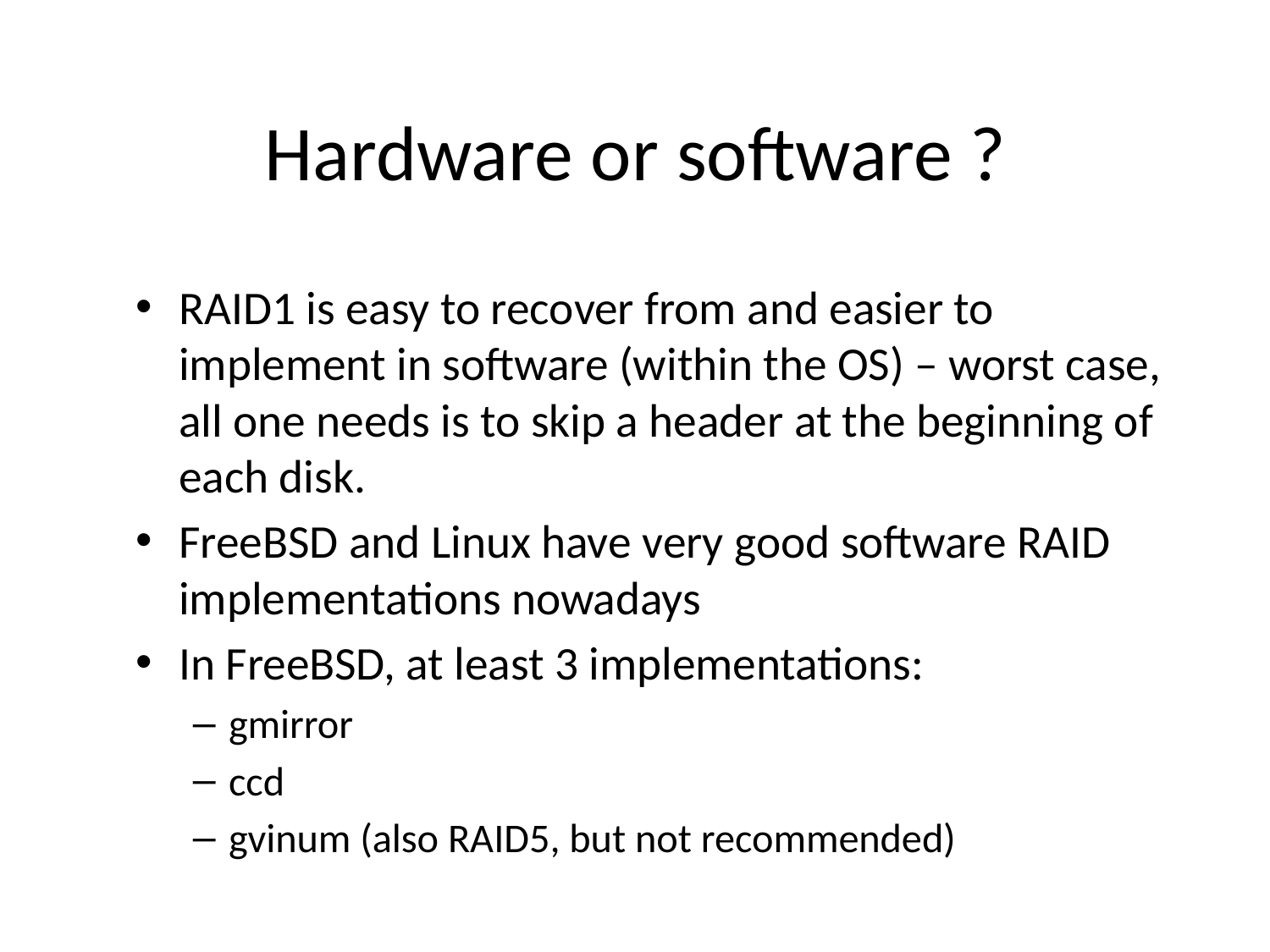

# Hardware or software ?
RAID1 is easy to recover from and easier to implement in software (within the OS) – worst case, all one needs is to skip a header at the beginning of each disk.
FreeBSD and Linux have very good software RAID implementations nowadays
In FreeBSD, at least 3 implementations:
gmirror
ccd
gvinum (also RAID5, but not recommended)‏